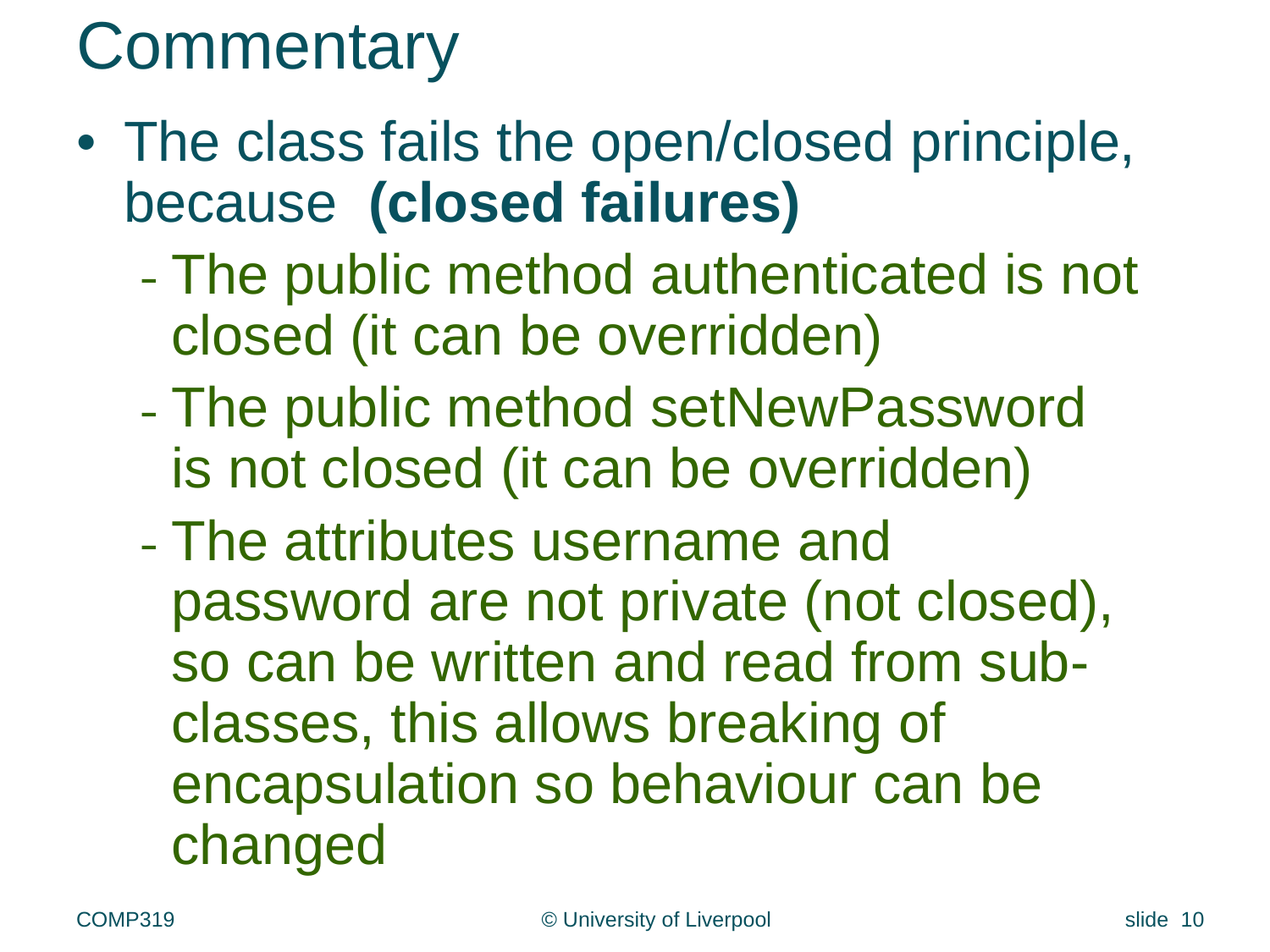

# Commentary
The class fails the open/closed principle, because  (closed failures)
The public method authenticated is not closed (it can be overridden)
The public method setNewPassword is not closed (it can be overridden)
The attributes username and password are not private (not closed), so can be written and read from sub-classes, this allows breaking of encapsulation so behaviour can be changed

COMP319
© University of Liverpool
slide  10